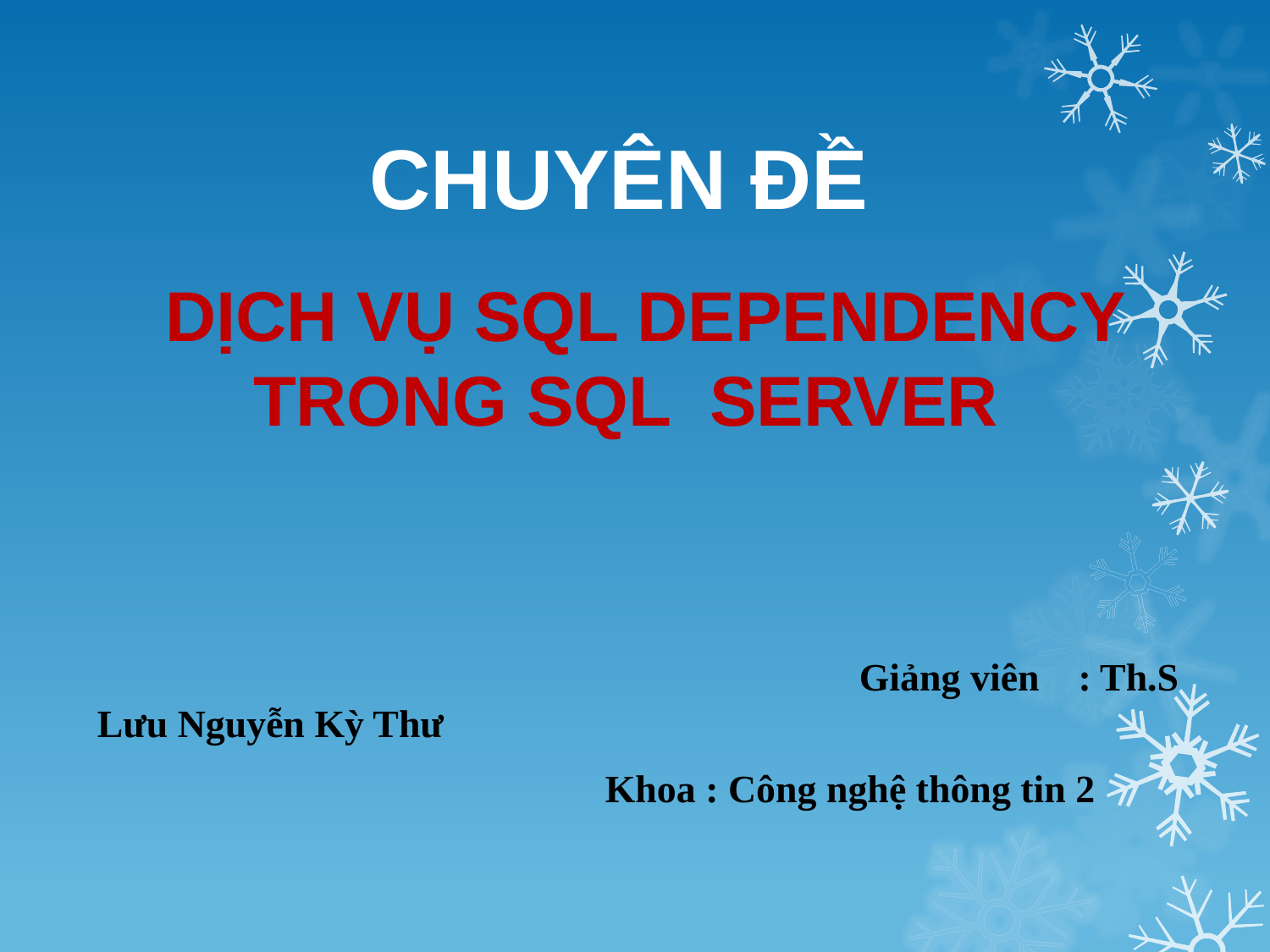

# CHUYÊN ĐỀ
DỊCH VỤ SQL DEPENDENCY TRONG SQL  SERVER

						Giảng viên    : Th.S Lưu Nguyễn Kỳ Thư
                         			Khoa : Công nghệ thông tin 2